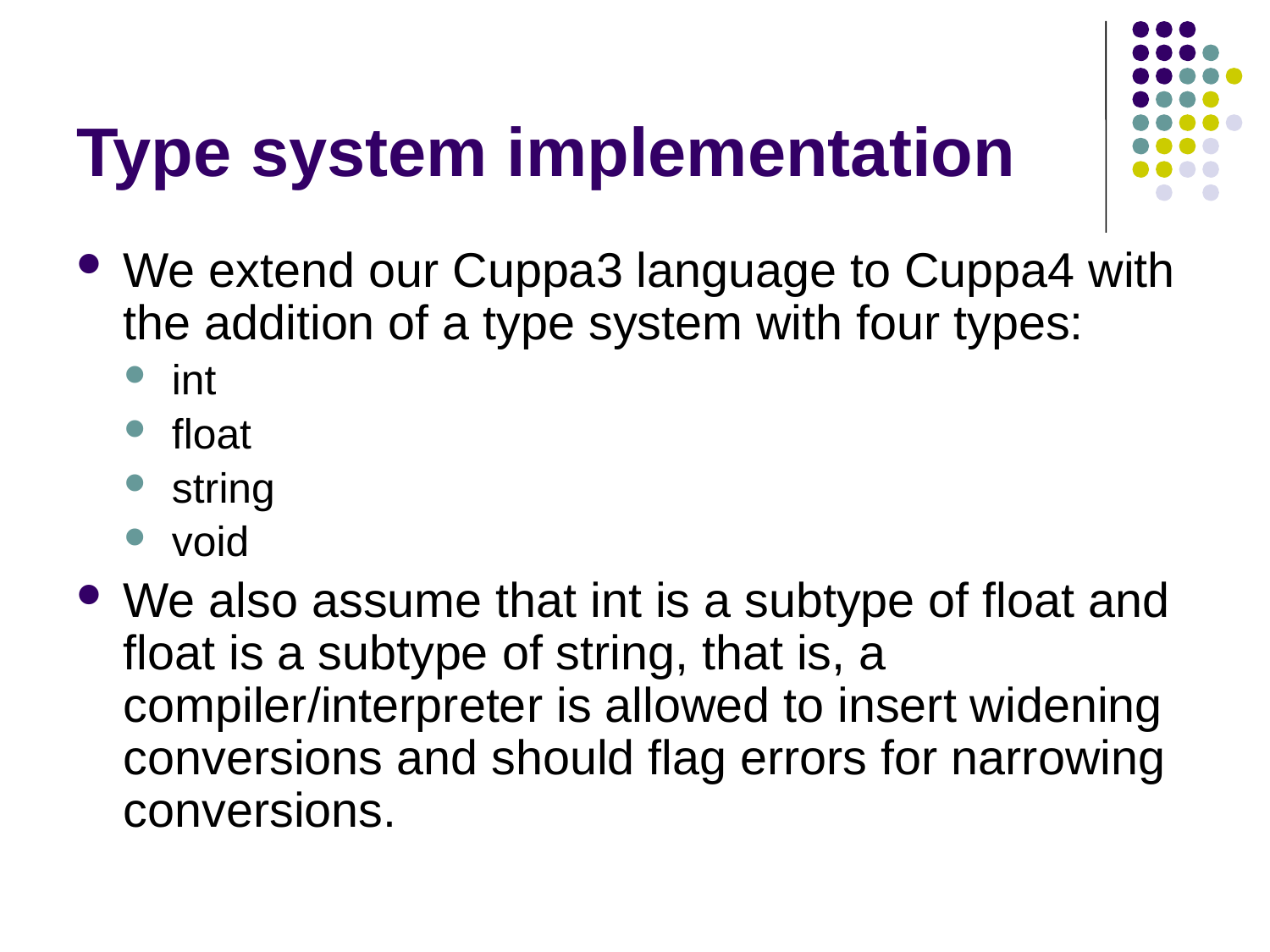

# Type system implementation
We extend our Cuppa3 language to Cuppa4 with the addition of a type system with four types:
int
float
string
void
We also assume that int is a subtype of float and float is a subtype of string, that is, a compiler/interpreter is allowed to insert widening conversions and should flag errors for narrowing conversions.